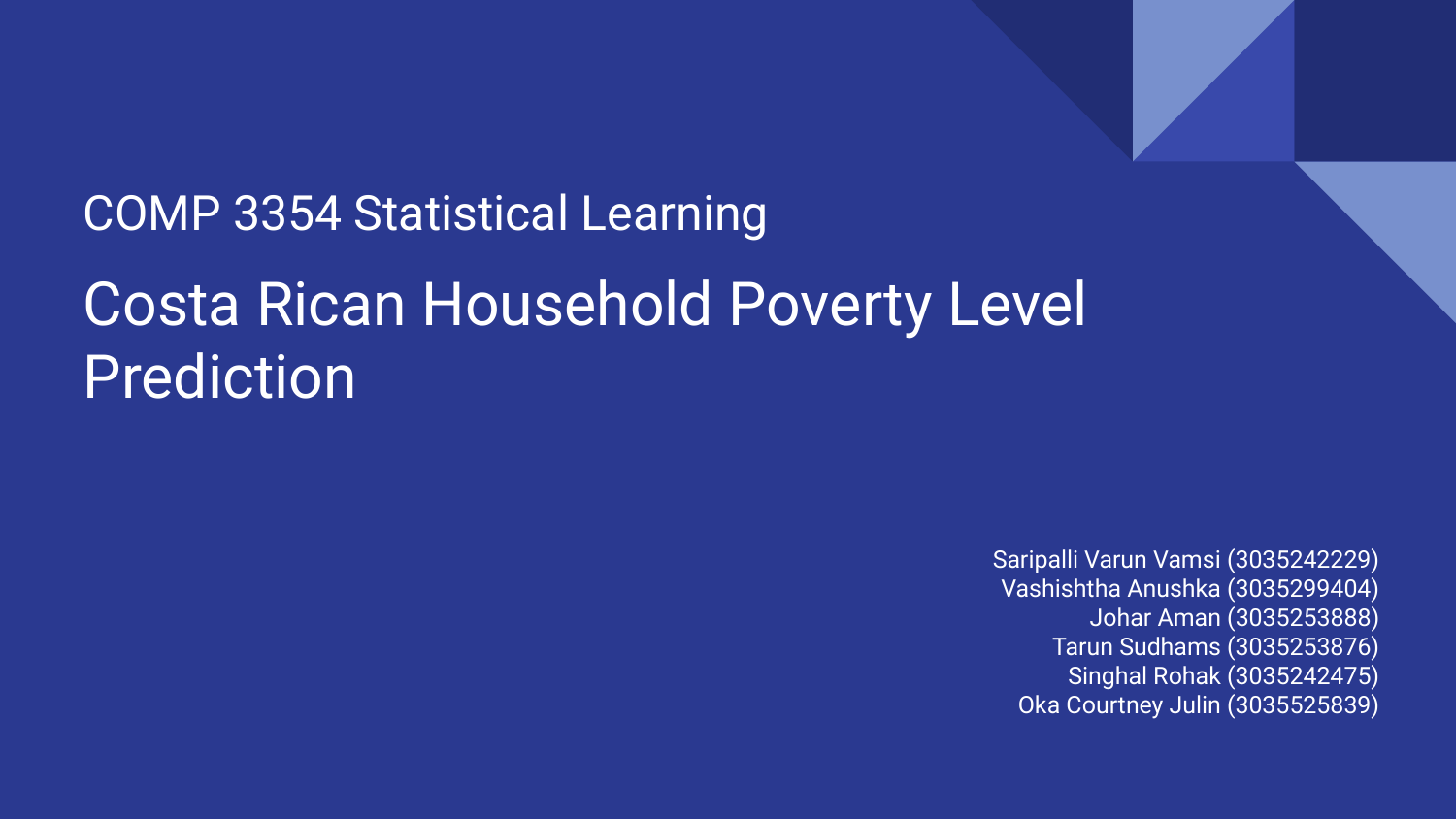

COMP 3354 Statistical Learning
# Costa Rican Household Poverty Level Prediction
Saripalli Varun Vamsi (3035242229)
Vashishtha Anushka (3035299404)
Johar Aman (3035253888)
Tarun Sudhams (3035253876)
Singhal Rohak (3035242475)
Oka Courtney Julin (3035525839)